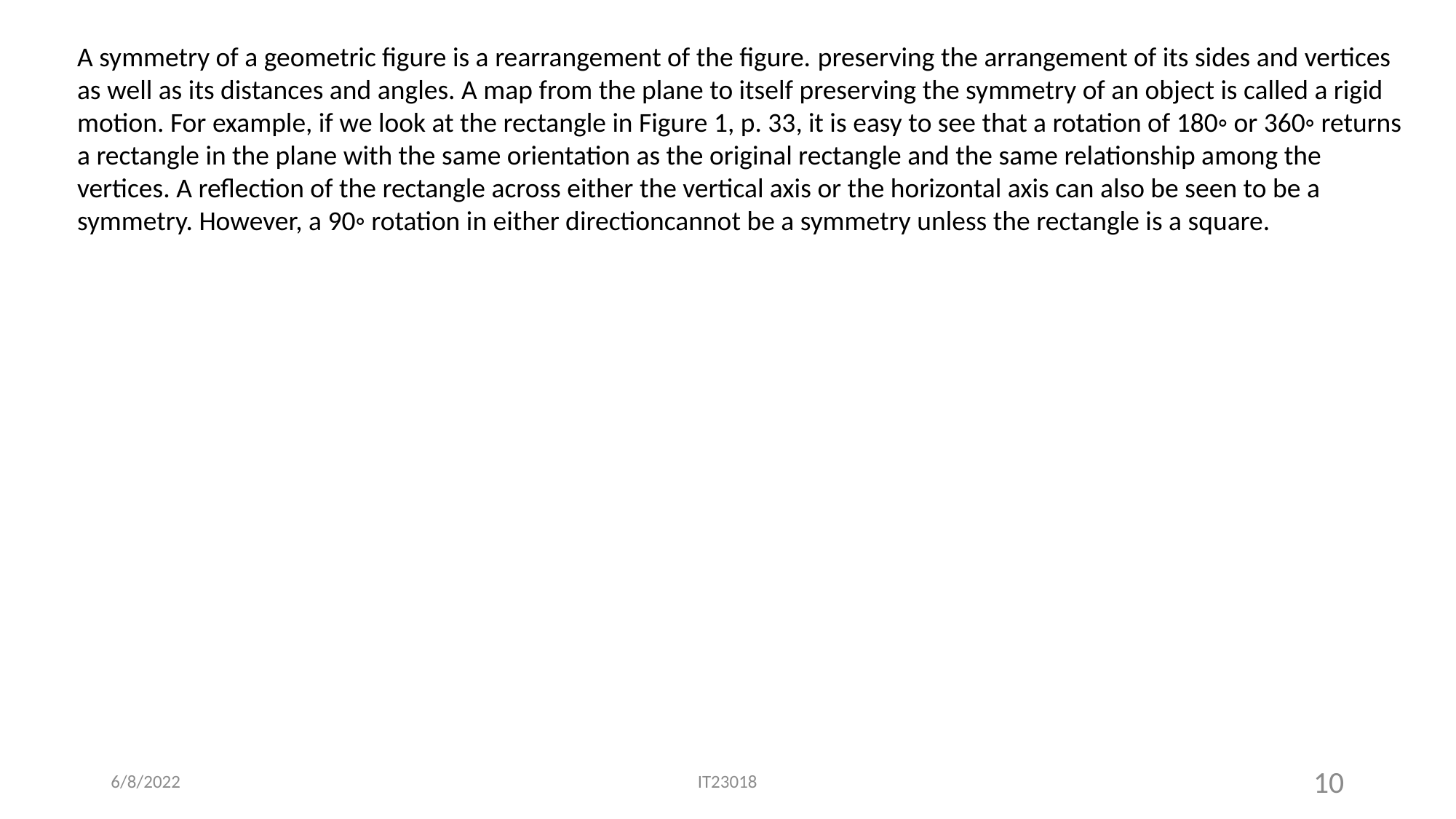

A symmetry of a geometric figure is a rearrangement of the figure. preserving the arrangement of its sides and vertices as well as its distances and angles. A map from the plane to itself preserving the symmetry of an object is called a rigid motion. For example, if we look at the rectangle in Figure 1, p. 33, it is easy to see that a rotation of 180◦ or 360◦ returns a rectangle in the plane with the same orientation as the original rectangle and the same relationship among the vertices. A reflection of the rectangle across either the vertical axis or the horizontal axis can also be seen to be a symmetry. However, a 90◦ rotation in either directioncannot be a symmetry unless the rectangle is a square.
6/8/2022
IT23018
10